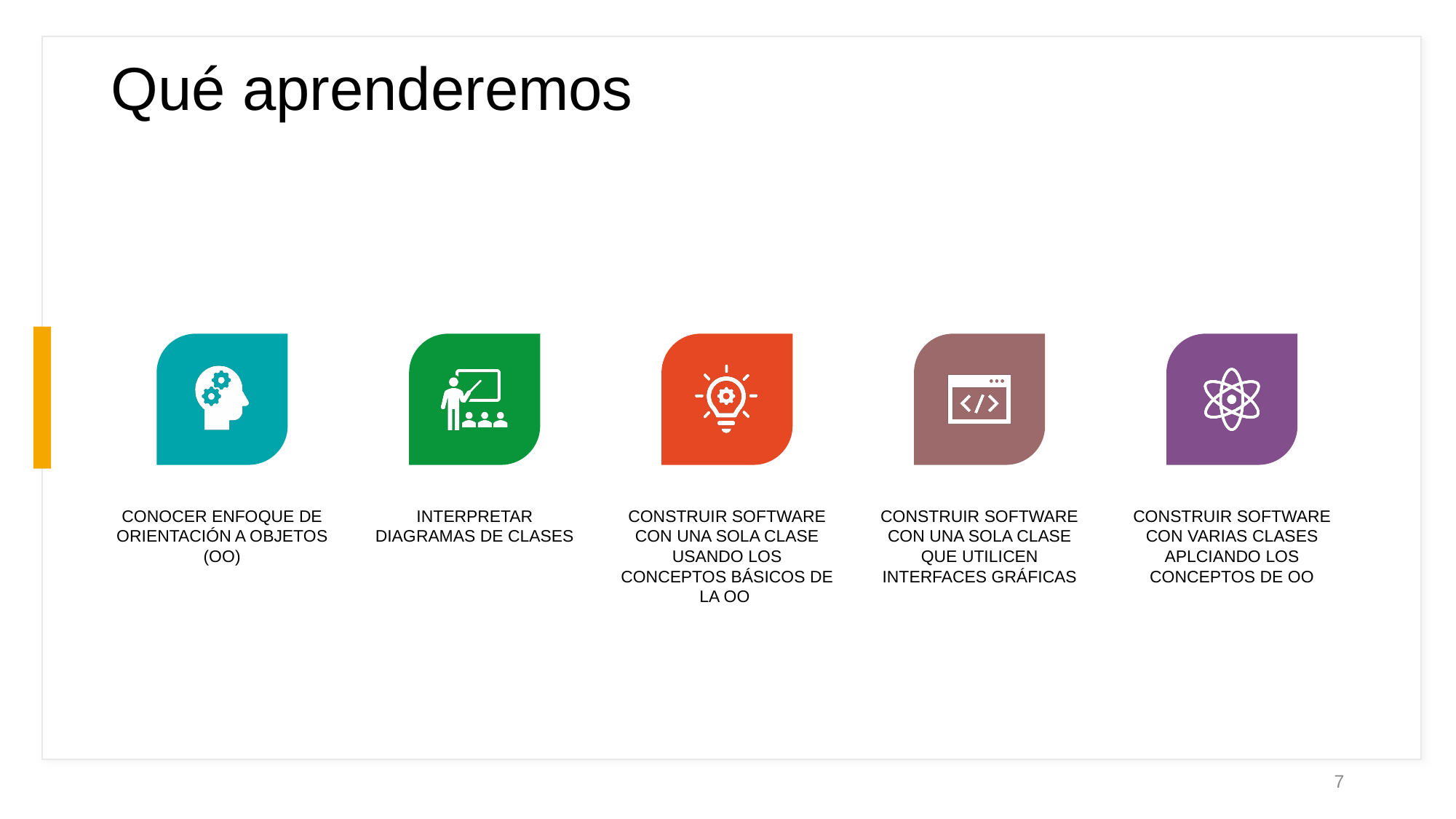

# Qué aprenderemos

CONOCER ENFOQUE DE ORIENTACIÓN A OBJETOS (OO)
INTERPRETAR DIAGRAMAS DE CLASES
CONSTRUIR SOFTWARE CON UNA SOLA CLASE USANDO LOS CONCEPTOS BÁSICOS DE LA OO
CONSTRUIR SOFTWARE CON UNA SOLA CLASE QUE UTILICEN INTERFACES GRÁFICAS
CONSTRUIR SOFTWARE CON VARIAS CLASES APLCIANDO LOS CONCEPTOS DE OO

7